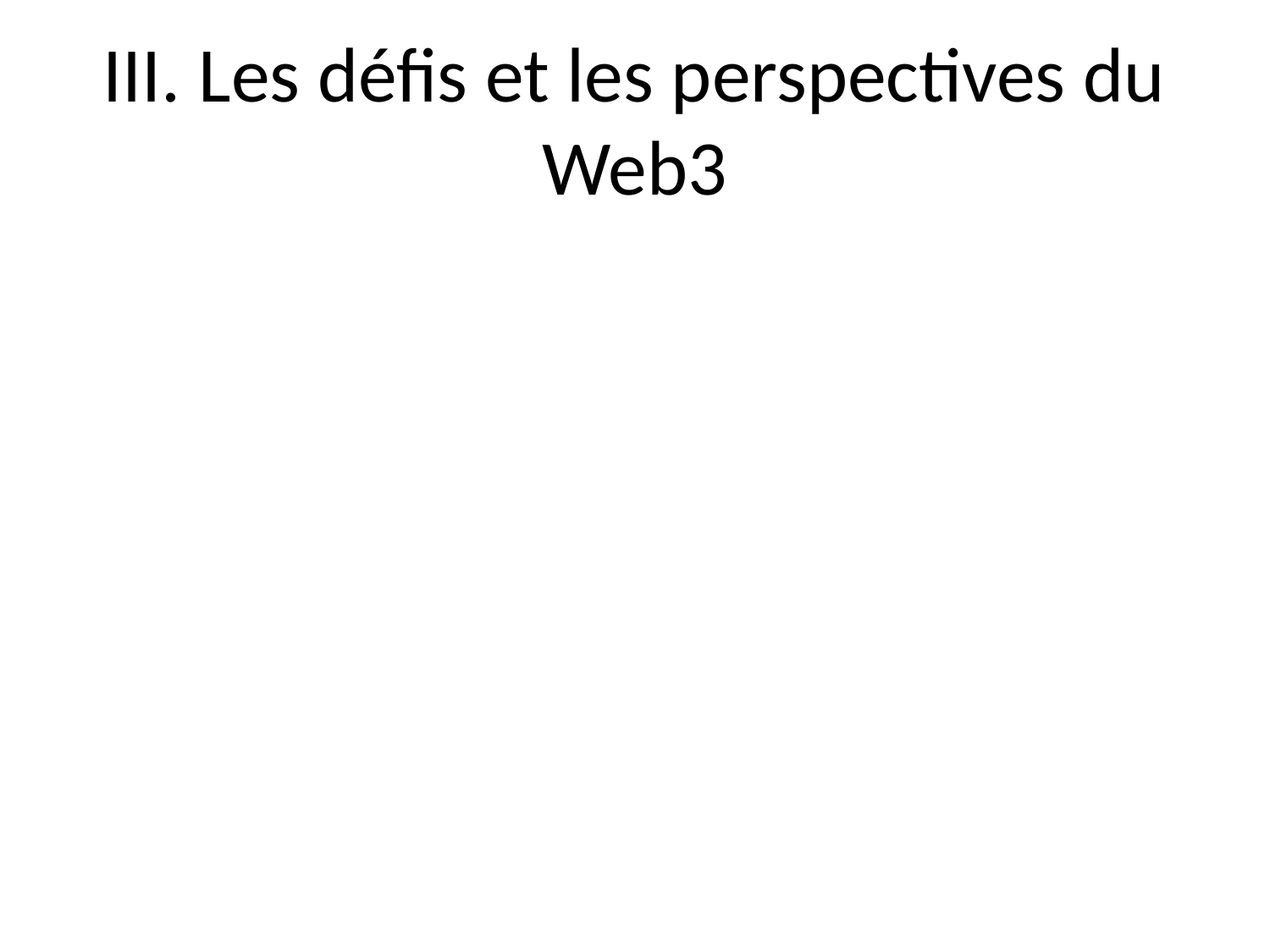

# III. Les défis et les perspectives du Web3